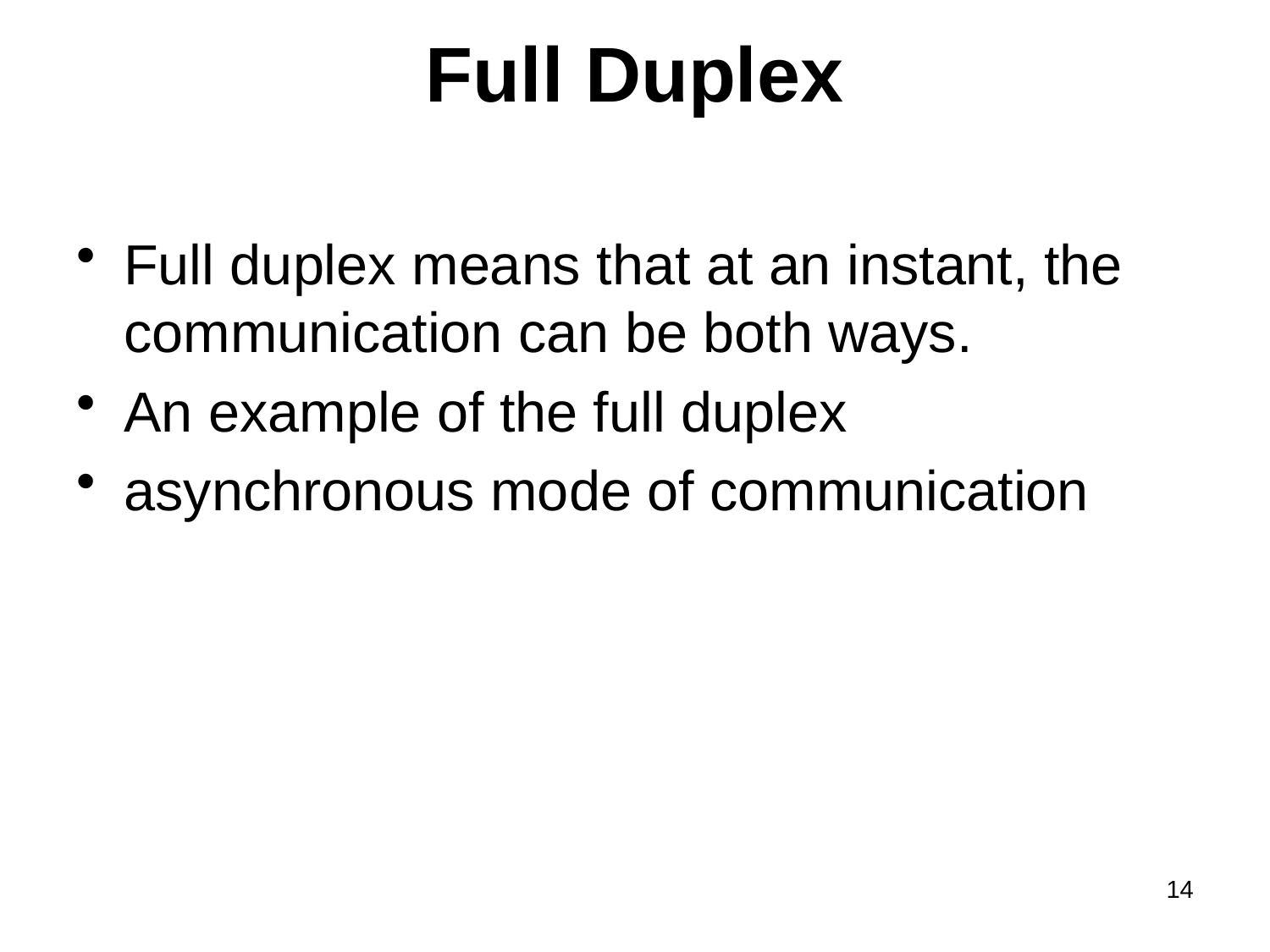

# Full Duplex
Full duplex means that at an instant, the communication can be both ways.
An example of the full duplex
asynchronous mode of communication
14